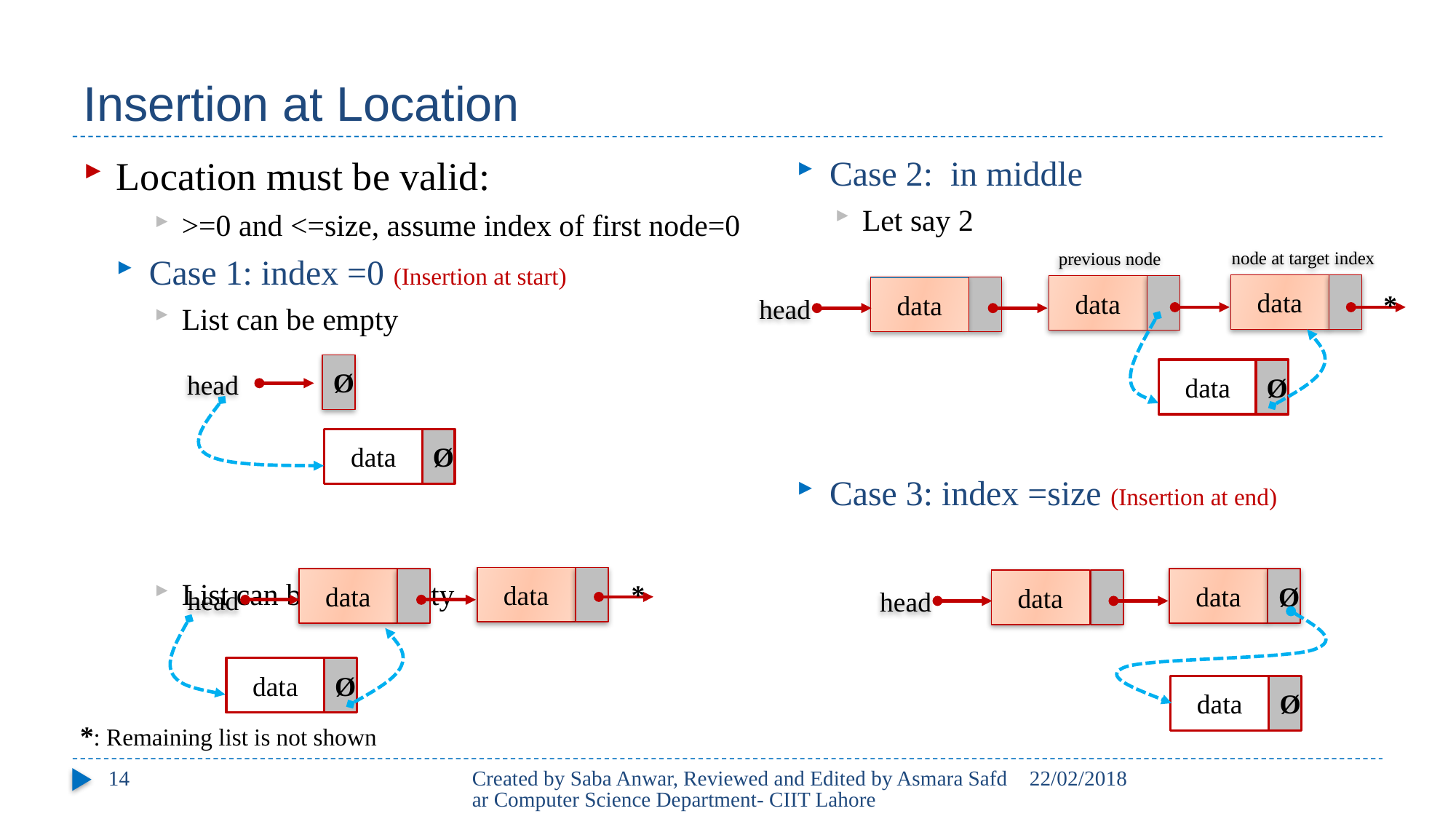

# Insertion at Location
Location must be valid:
>=0 and <=size, assume index of first node=0
Case 1: index =0 (Insertion at start)
List can be empty

List can be non-empty

Case 2:  in middle
Let say 2

Case 3: index =size (Insertion at end)

node at target index
previous node

data

data

data
*
head

Ø
Ø
data
head

data
Ø

data
Ø
data

data

data
*
head
head

data
Ø
Ø
data
*: Remaining list is not shown
14
Created by Saba Anwar, Reviewed and Edited by Asmara Safdar Computer Science Department- CIIT Lahore
22/02/2018